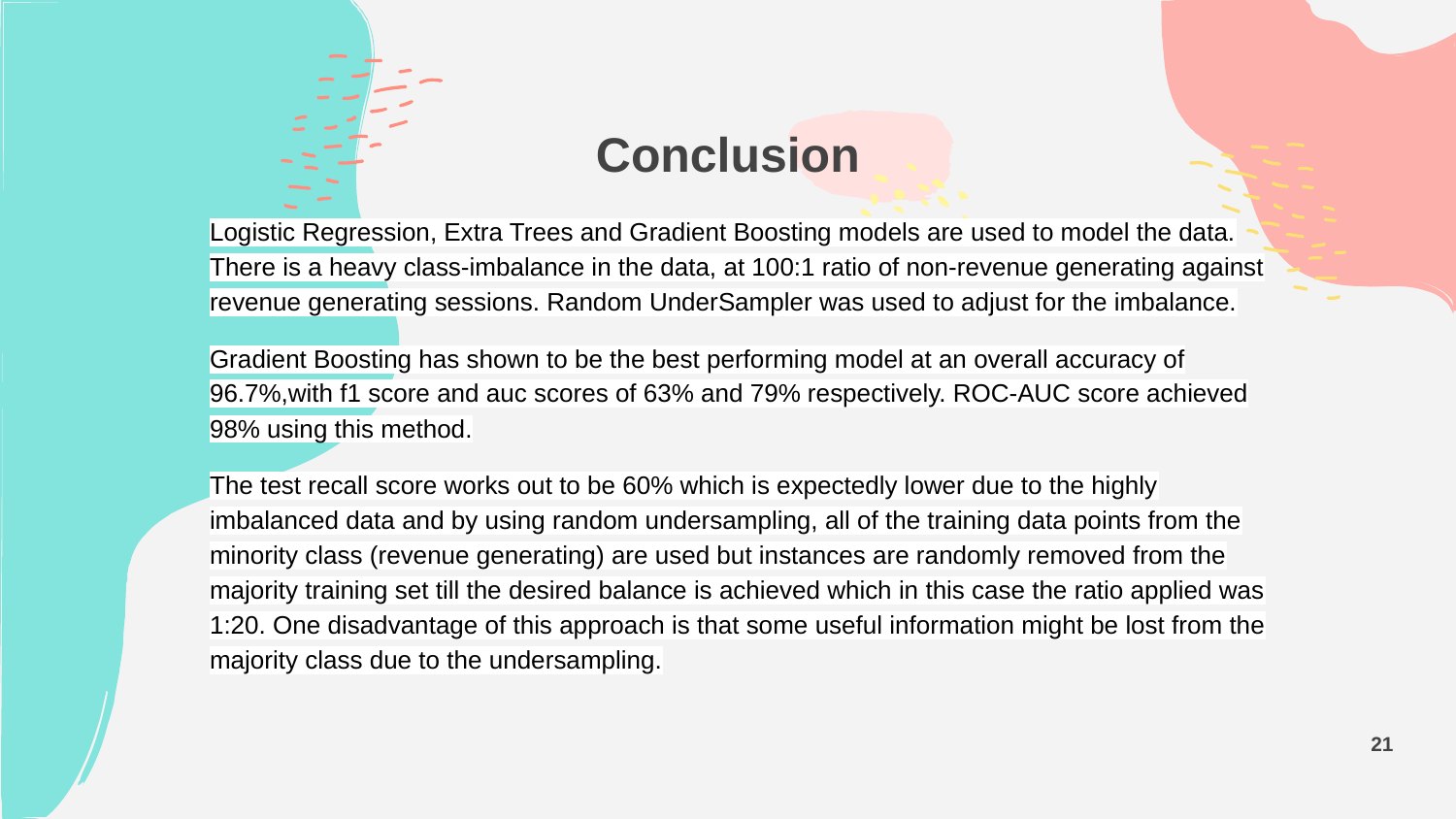

# Conclusion
Logistic Regression, Extra Trees and Gradient Boosting models are used to model the data. There is a heavy class-imbalance in the data, at 100:1 ratio of non-revenue generating against revenue generating sessions. Random UnderSampler was used to adjust for the imbalance.
Gradient Boosting has shown to be the best performing model at an overall accuracy of 96.7%,with f1 score and auc scores of 63% and 79% respectively. ROC-AUC score achieved 98% using this method.
The test recall score works out to be 60% which is expectedly lower due to the highly imbalanced data and by using random undersampling, all of the training data points from the minority class (revenue generating) are used but instances are randomly removed from the majority training set till the desired balance is achieved which in this case the ratio applied was 1:20. One disadvantage of this approach is that some useful information might be lost from the majority class due to the undersampling.

21